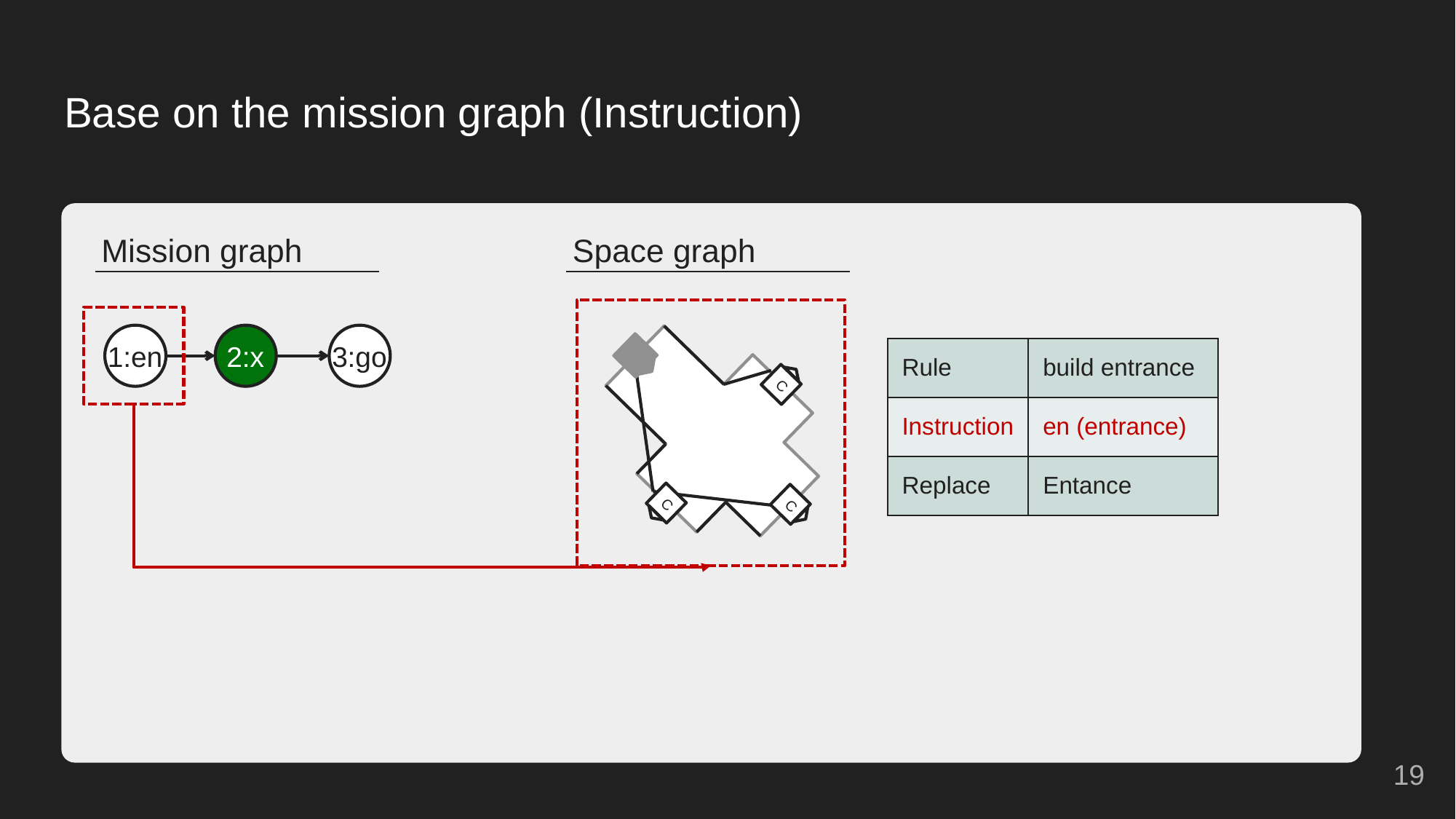

# Base on the mission graph (Instruction)

Mission graph
Space graph

1:en
2:x
3:go

C

C

C

| Rule | build entrance |
| --- | --- |
| Instruction | en (entrance) |
| Replace | Entance |
19